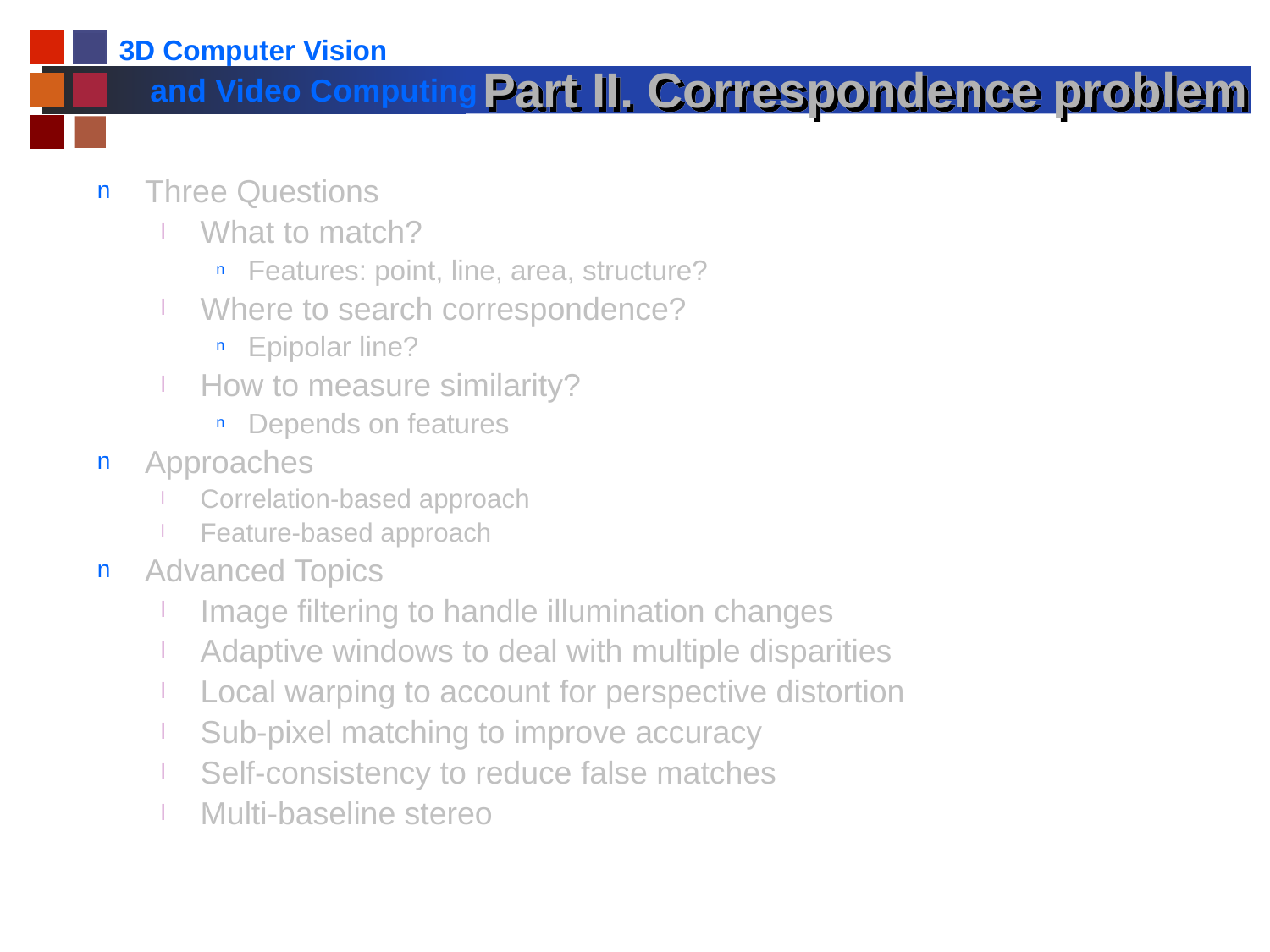

# Part II. Correspondence problem
Three Questions
What to match?
Features: point, line, area, structure?
Where to search correspondence?
Epipolar line?
How to measure similarity?
Depends on features
Approaches
Correlation-based approach
Feature-based approach
Advanced Topics
Image filtering to handle illumination changes
Adaptive windows to deal with multiple disparities
Local warping to account for perspective distortion
Sub-pixel matching to improve accuracy
Self-consistency to reduce false matches
Multi-baseline stereo